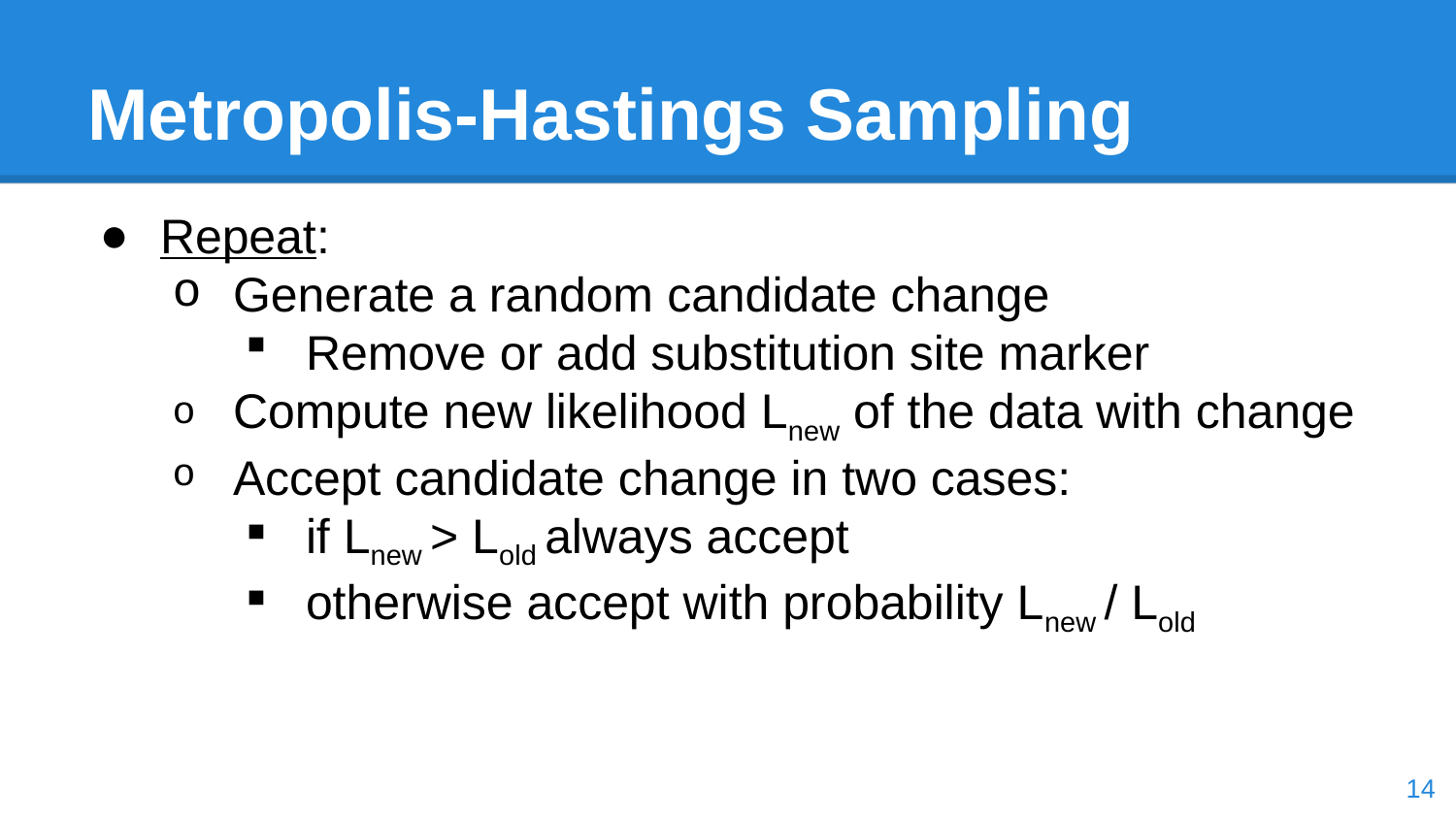

# Metropolis-Hastings Sampling
Repeat:
Generate a random candidate change
Remove or add substitution site marker
Compute new likelihood Lnew of the data with change
Accept candidate change in two cases:
if Lnew > Lold always accept
otherwise accept with probability Lnew / Lold
14